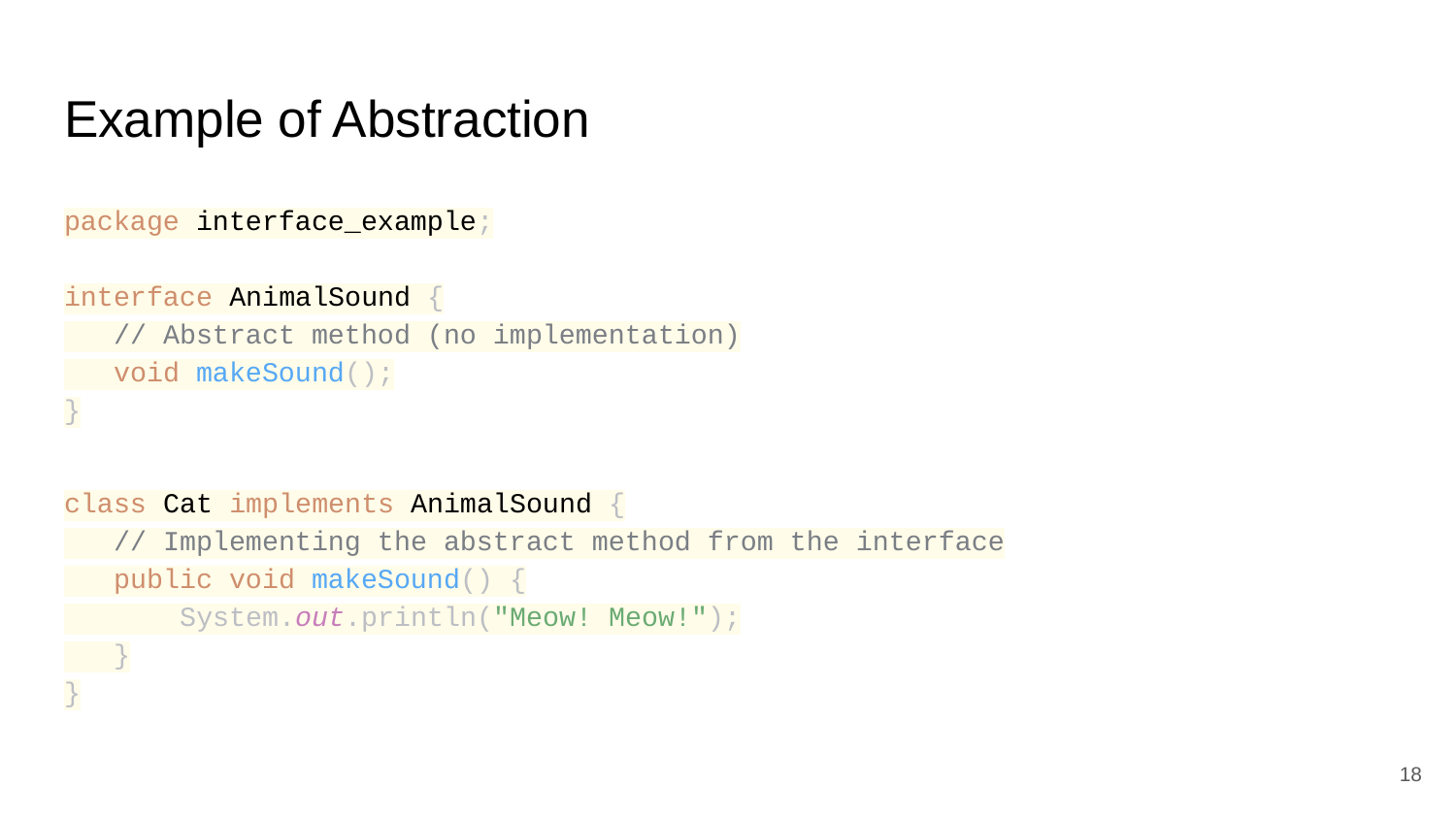

# Example of Abstraction
package interface_example;

interface AnimalSound {
   // Abstract method (no implementation)
   void makeSound();
}

class Cat implements AnimalSound {
   // Implementing the abstract method from the interface
   public void makeSound() {
       System.out.println("Meow! Meow!");
   }
}

18